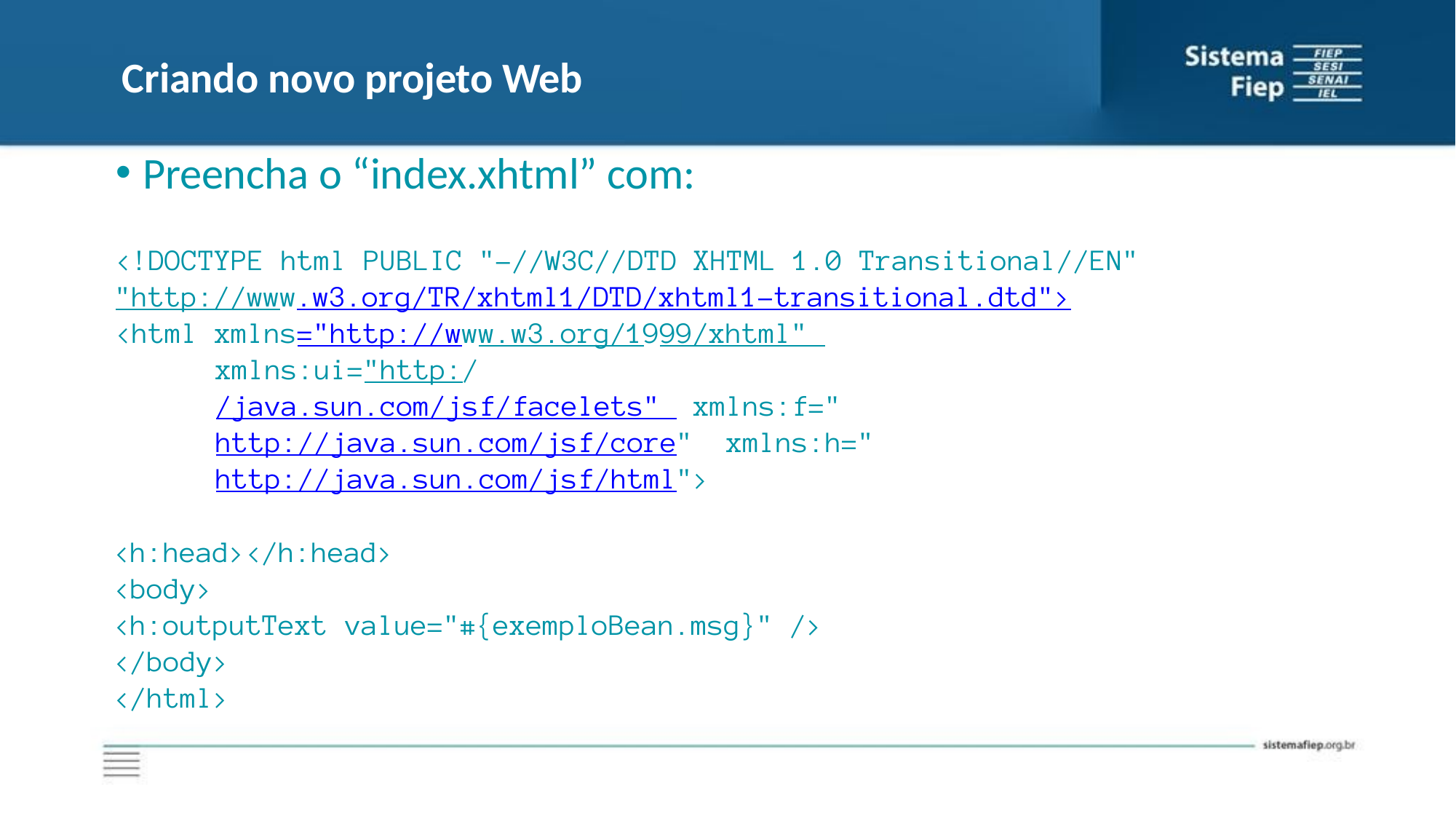

# Criando novo projeto Web
Preencha o “index.xhtml” com:
<!DOCTYPE html PUBLIC "-//W3C//DTD XHTML 1.0 Transitional//EN"
"http://www.w3.org/TR/xhtml1/DTD/xhtml1-transitional.dtd">
<html xmlns="http://www.w3.org/1999/xhtml"  xmlns:ui="http://java.sun.com/jsf/facelets"  xmlns:f="http://java.sun.com/jsf/core"  xmlns:h="http://java.sun.com/jsf/html">

<h:head></h:head>
<body>
<h:outputText value="#{exemploBean.msg}" />
</body>
</html>